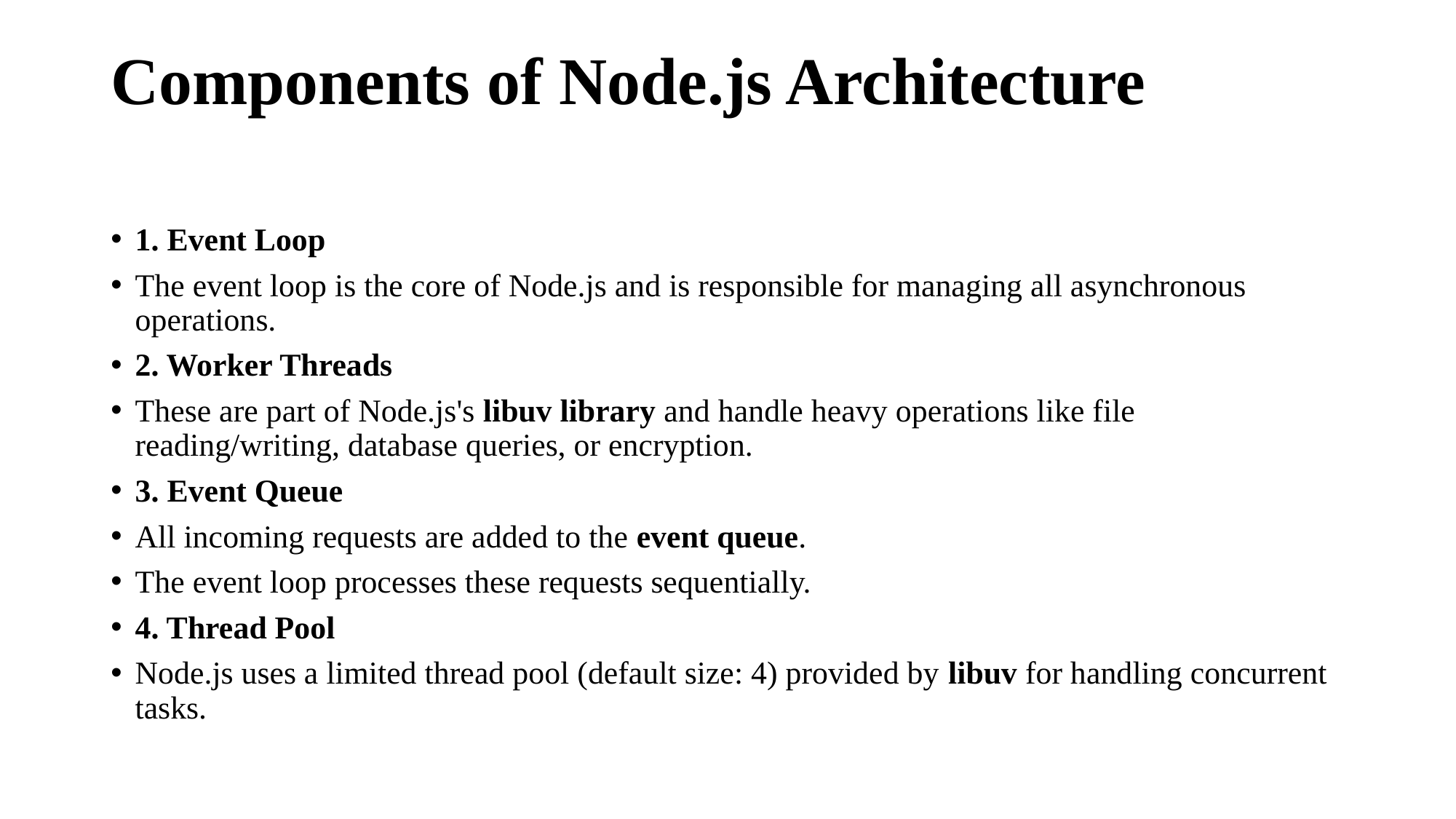

# Components of Node.js Architecture
1. Event Loop
The event loop is the core of Node.js and is responsible for managing all asynchronous operations.
2. Worker Threads
These are part of Node.js's libuv library and handle heavy operations like file reading/writing, database queries, or encryption.
3. Event Queue
All incoming requests are added to the event queue.
The event loop processes these requests sequentially.
4. Thread Pool
Node.js uses a limited thread pool (default size: 4) provided by libuv for handling concurrent tasks.